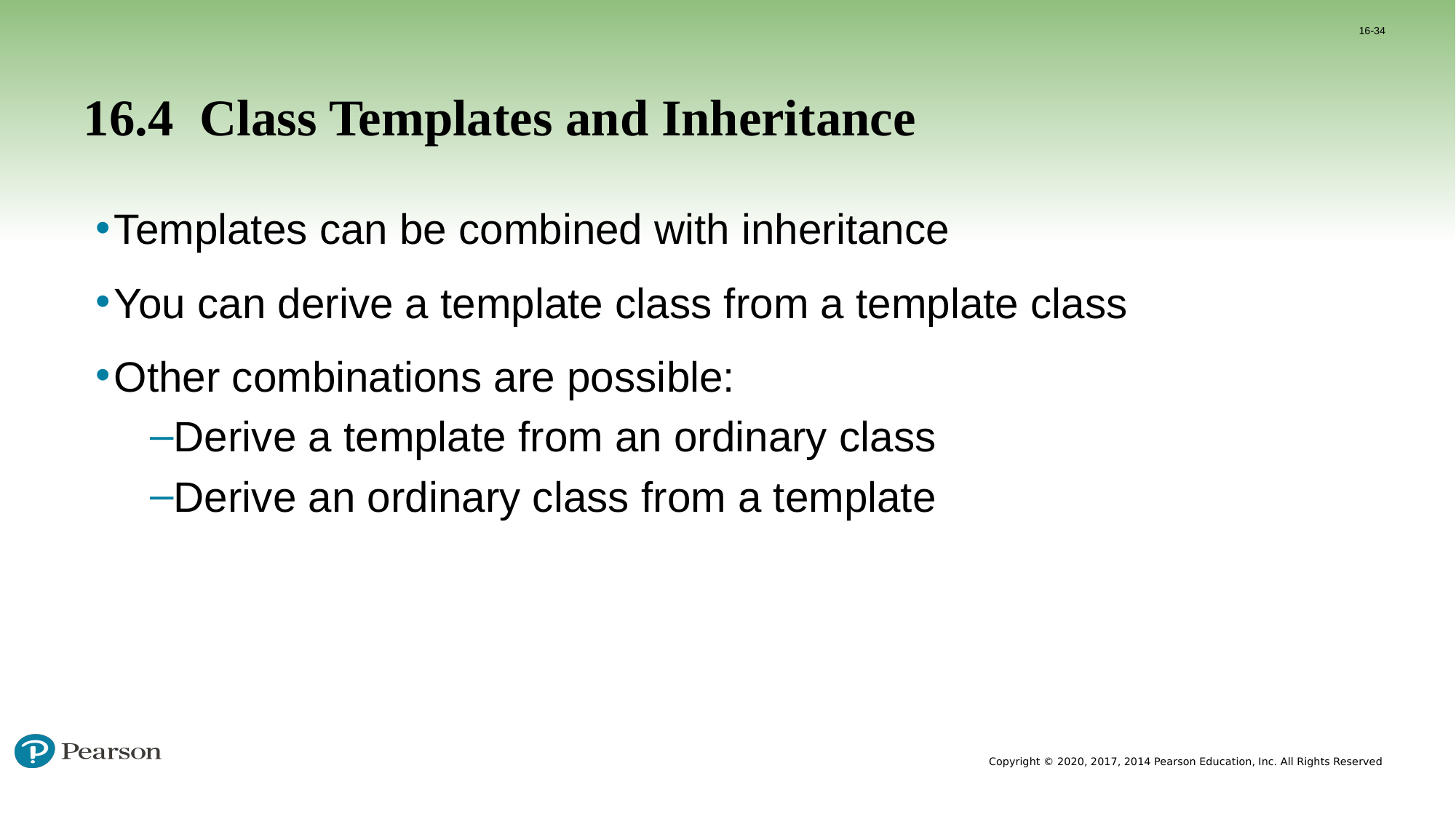

16-34
# 16.4  Class Templates and Inheritance
Templates can be combined with inheritance
You can derive a template class from a template class
Other combinations are possible:
Derive a template from an ordinary class
Derive an ordinary class from a template